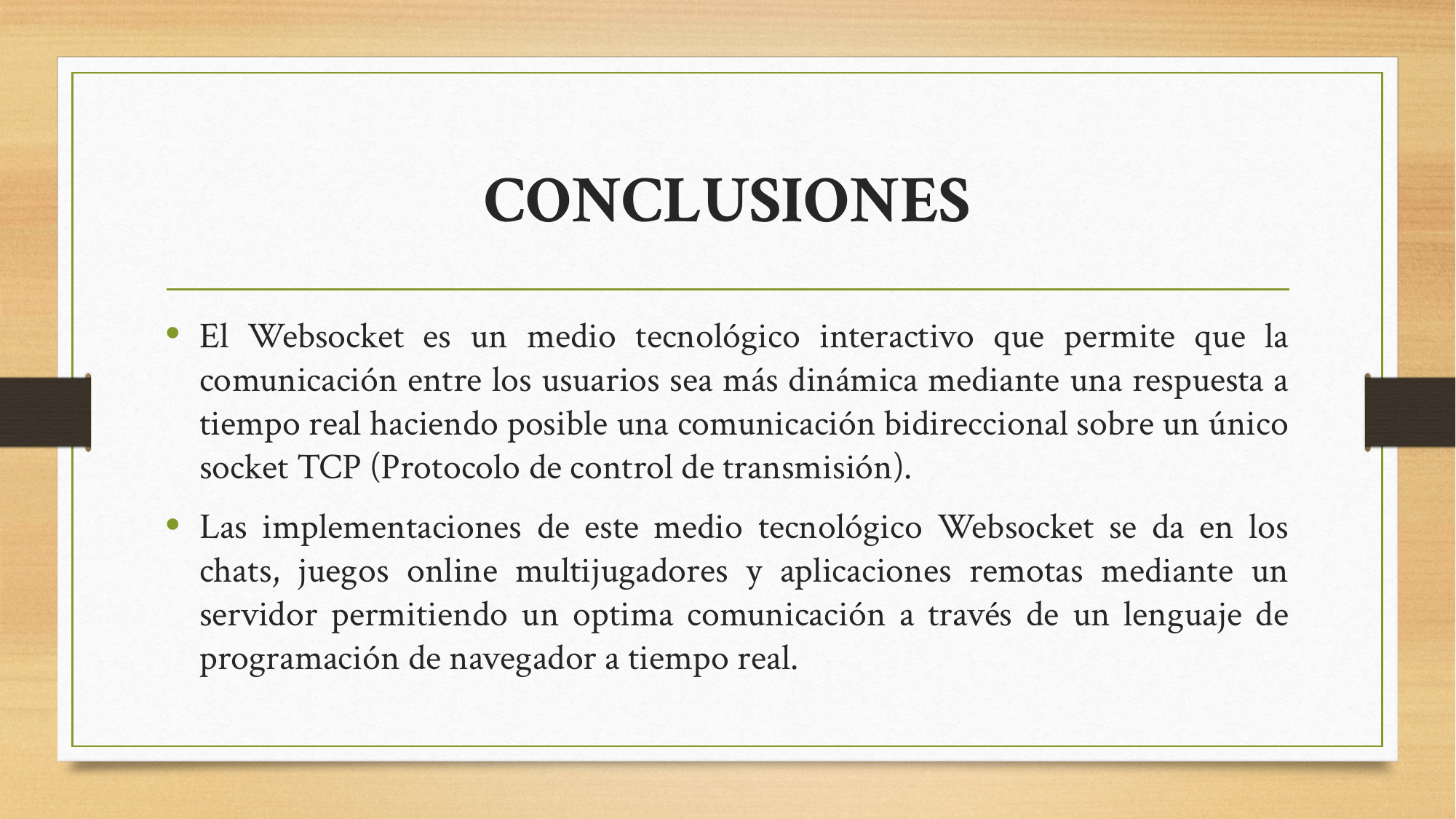

# CONCLUSIONES
El Websocket es un medio tecnológico interactivo que permite que la comunicación entre los usuarios sea más dinámica mediante una respuesta a tiempo real haciendo posible una comunicación bidireccional sobre un único socket TCP (Protocolo de control de transmisión).
Las implementaciones de este medio tecnológico Websocket se da en los chats, juegos online multijugadores y aplicaciones remotas mediante un servidor permitiendo un optima comunicación a través de un lenguaje de programación de navegador a tiempo real.